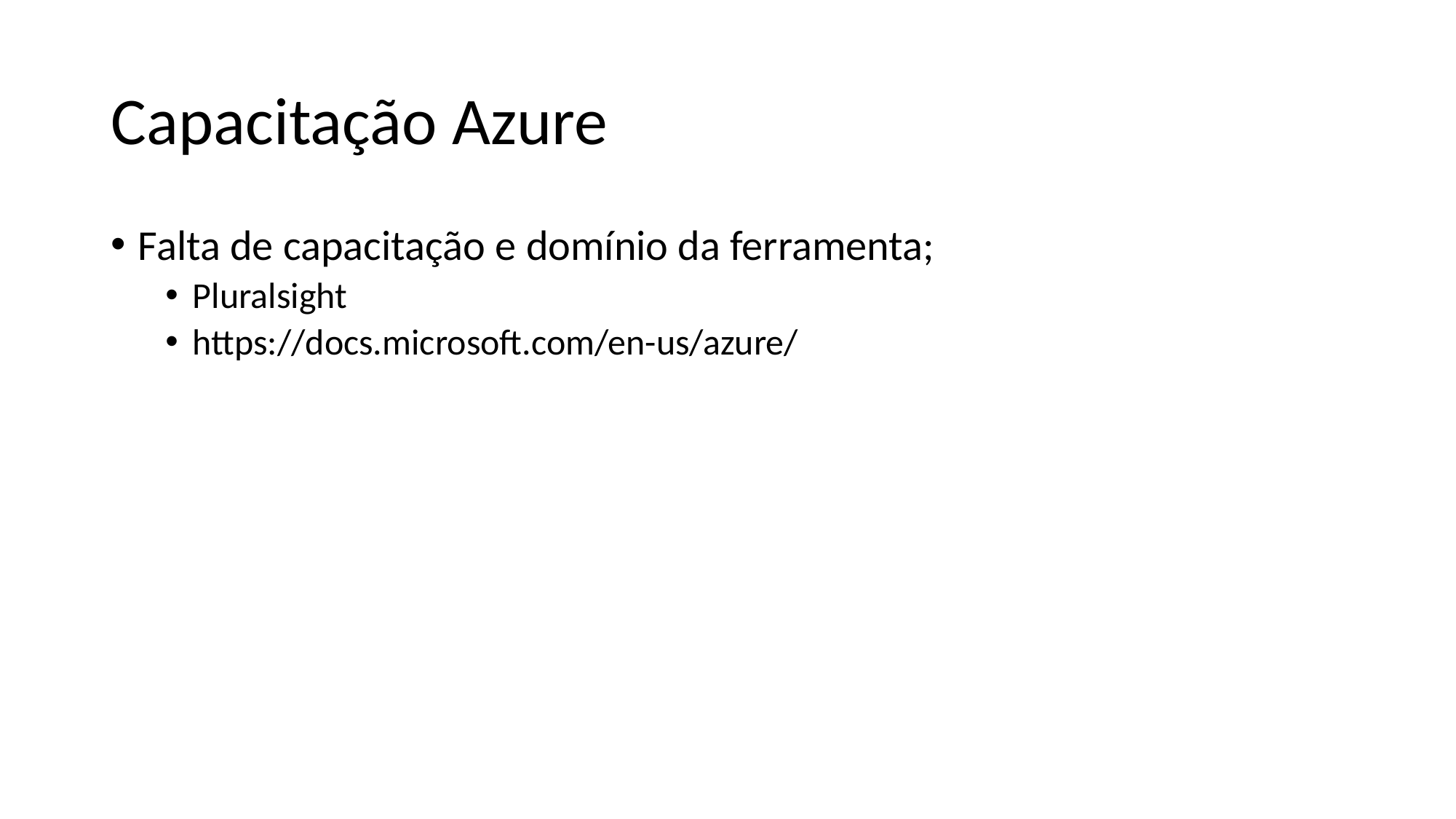

# Capacitação Azure
Falta de capacitação e domínio da ferramenta;
Pluralsight
https://docs.microsoft.com/en-us/azure/